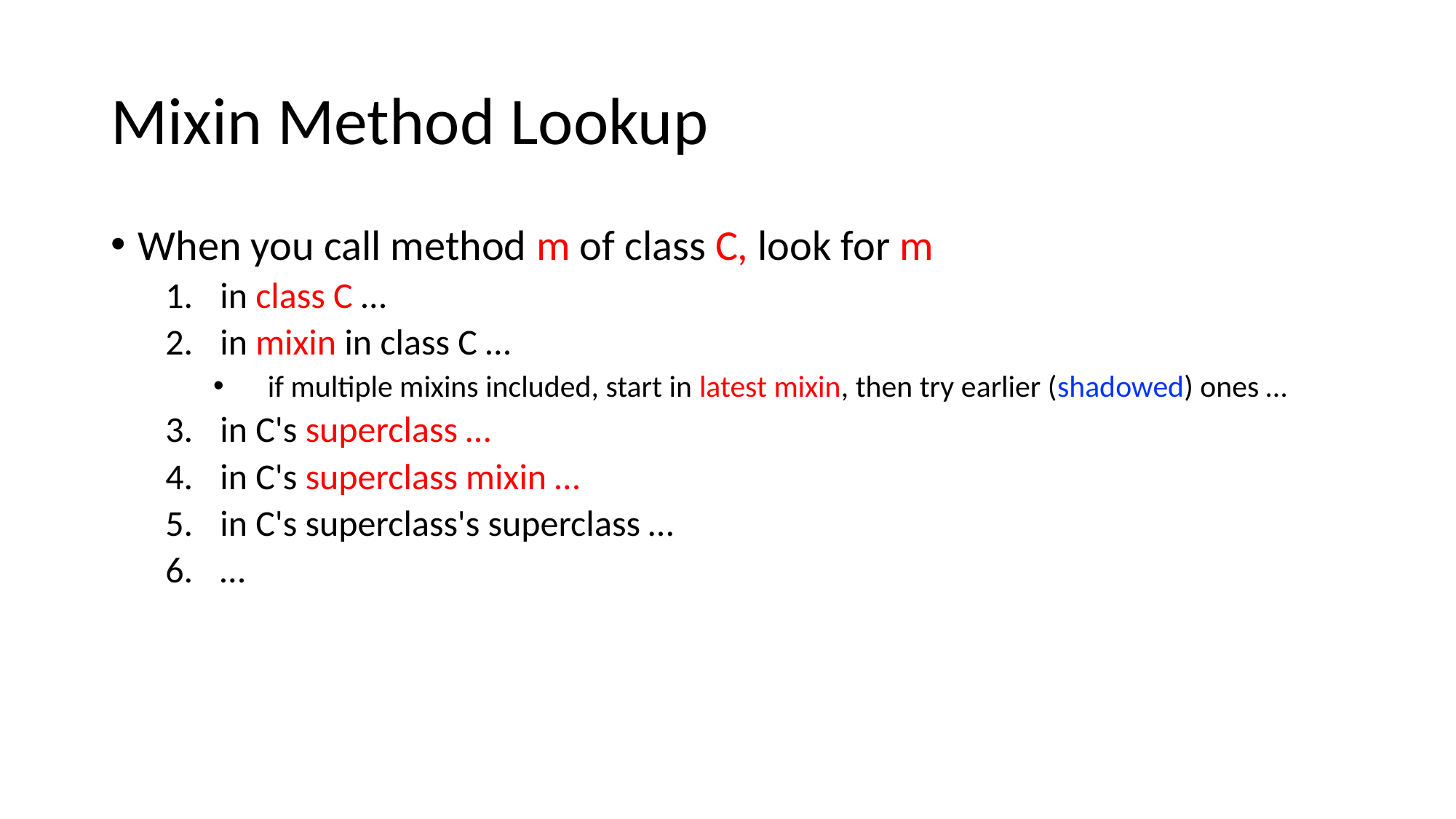

# Mixin Method Lookup
When you call method m of class C, look for m
in class C …
in mixin in class C …
if multiple mixins included, start in latest mixin, then try earlier (shadowed) ones …
in C's superclass …
in C's superclass mixin …
in C's superclass's superclass …
…